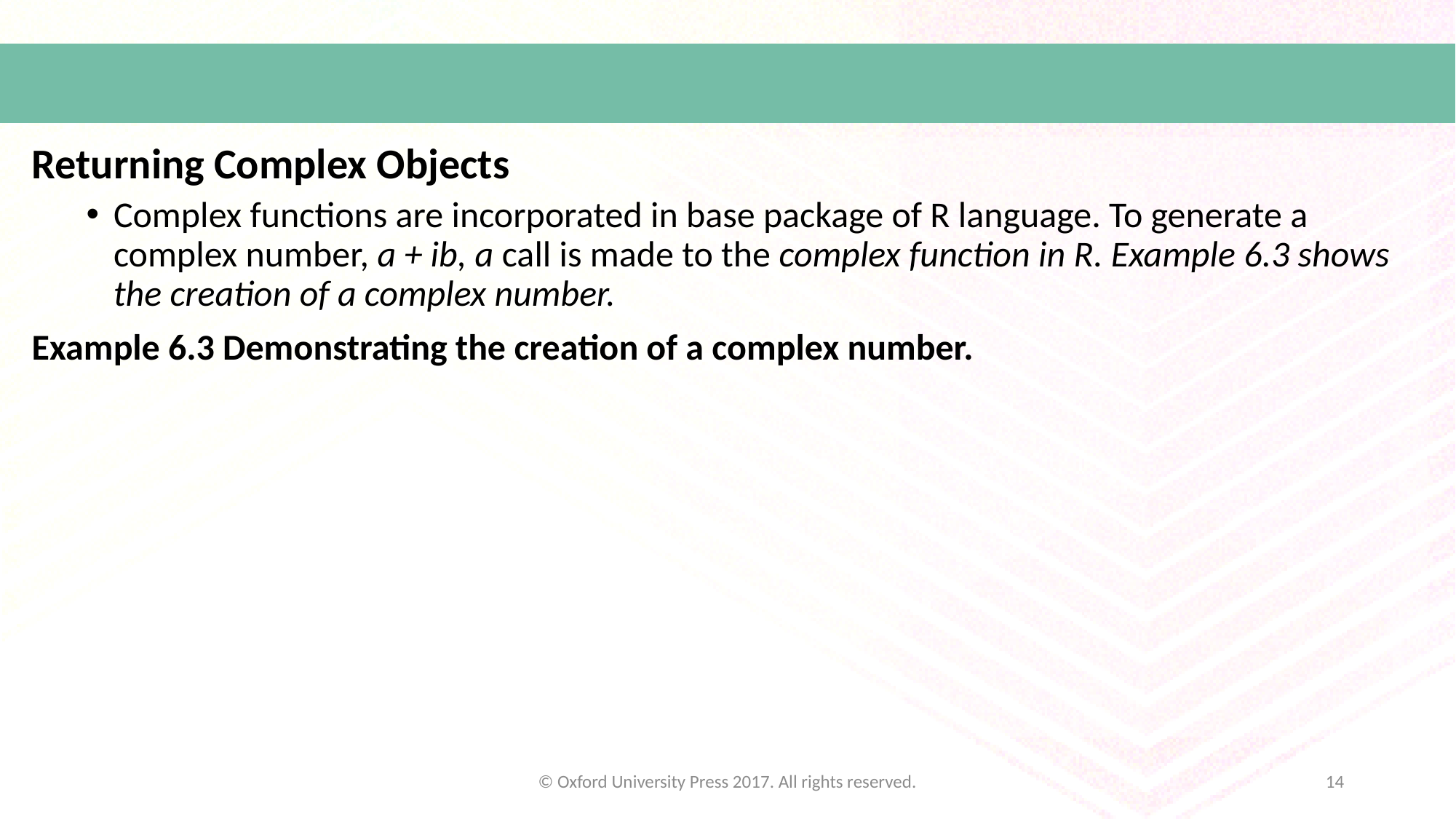

#
Returning Complex Objects
Complex functions are incorporated in base package of R language. To generate a complex number, a + ib, a call is made to the complex function in R. Example 6.3 shows the creation of a complex number.
Example 6.3 Demonstrating the creation of a complex number.
© Oxford University Press 2017. All rights reserved.
14